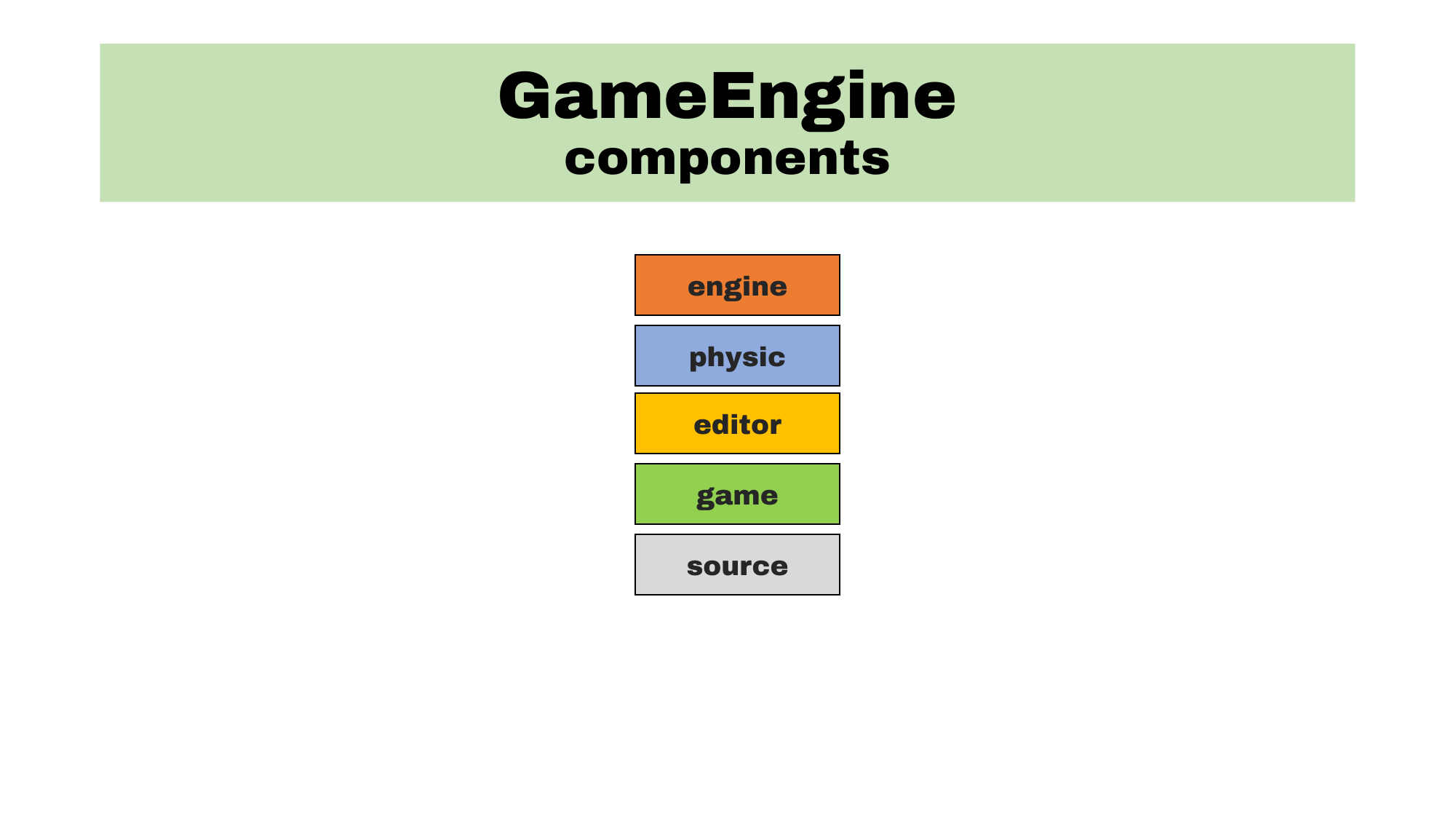

# GameEngine components
engine
physic
editor
game
source